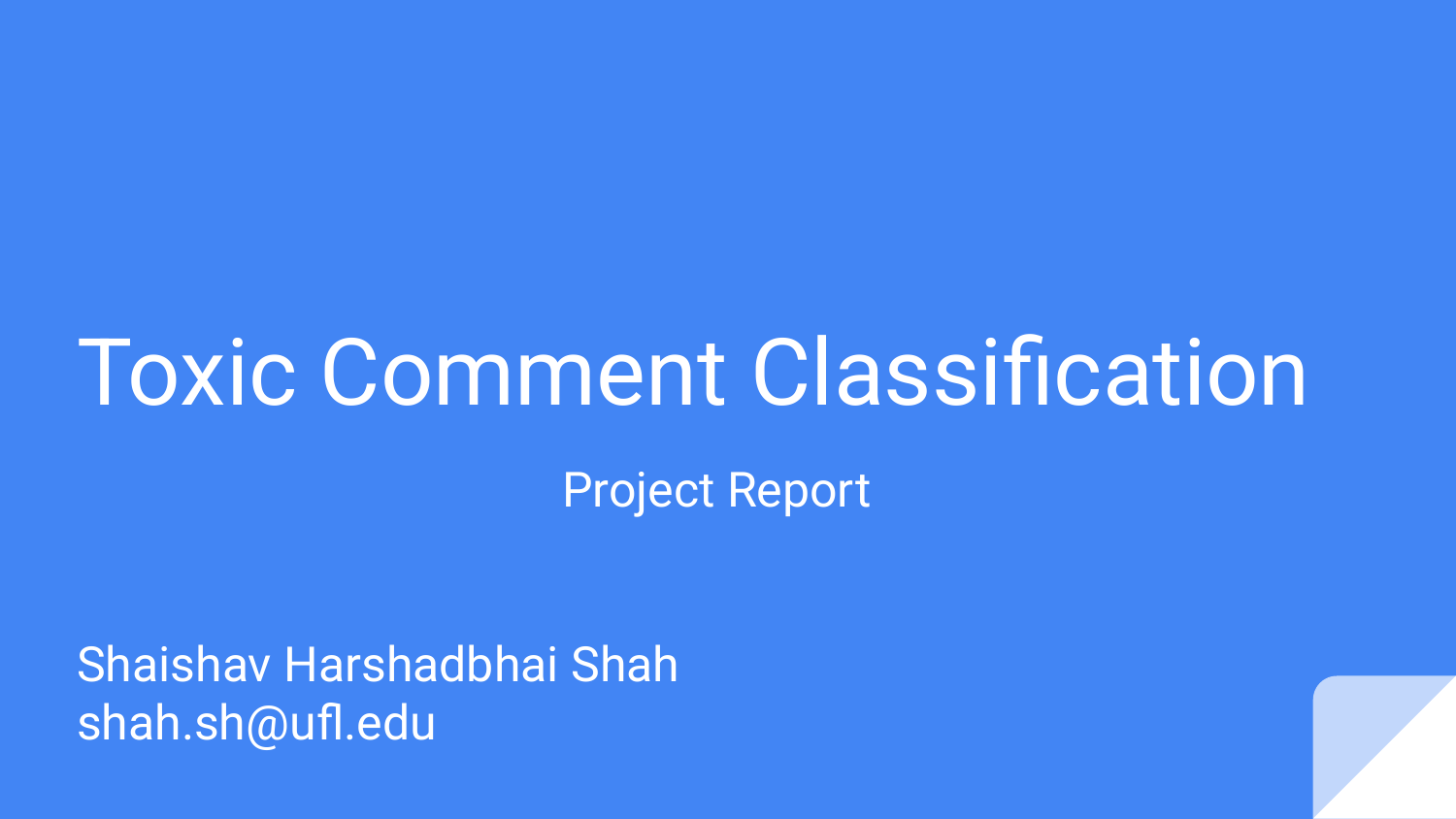

# Toxic Comment Classification
Project Report

Shaishav Harshadbhai Shah
shah.sh@ufl.edu